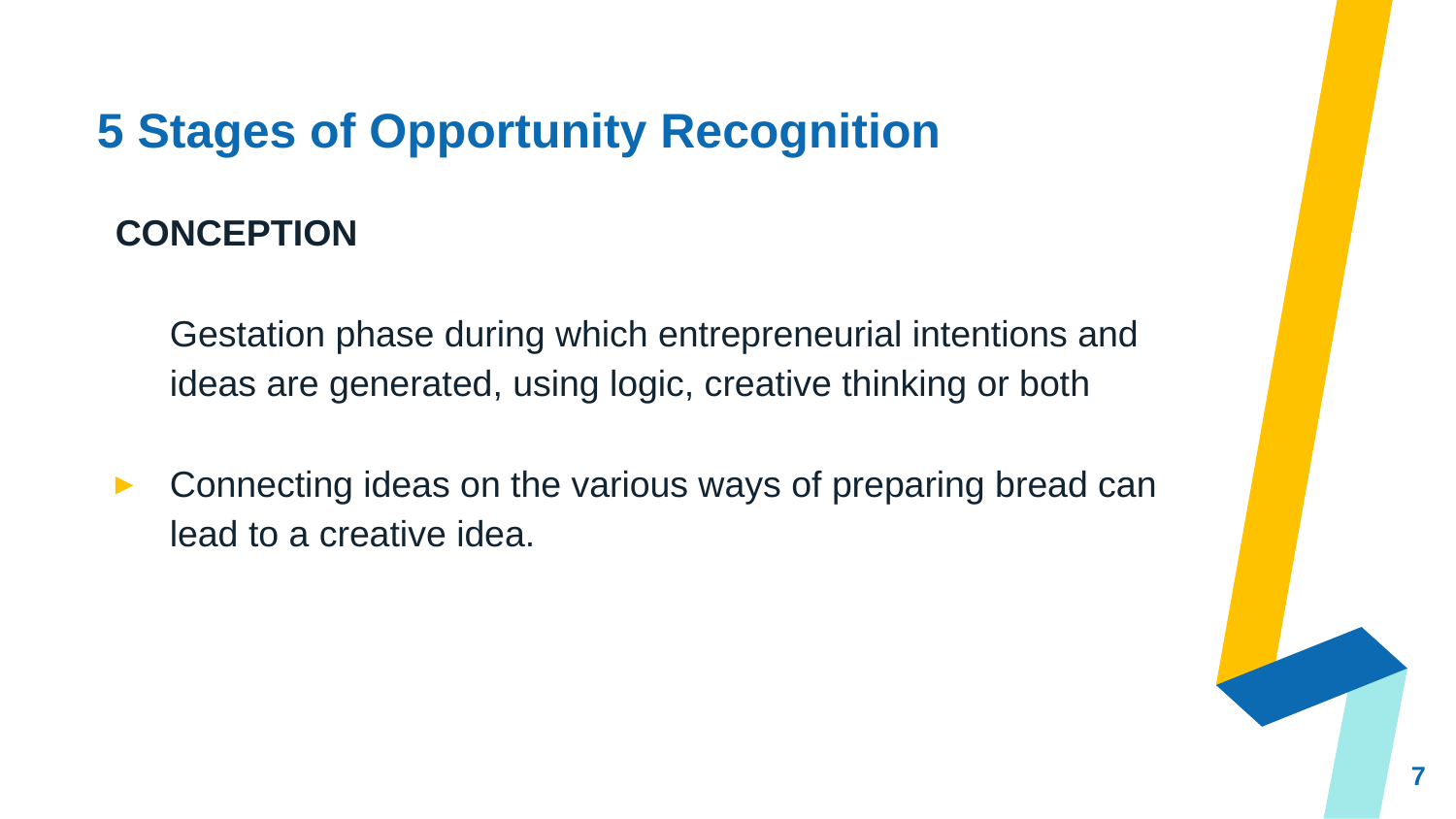

# 5 Stages of Opportunity Recognition
CONCEPTION

	Gestation phase during which entrepreneurial intentions and ideas are generated, using logic, creative thinking or both

Connecting ideas on the various ways of preparing bread can lead to a creative idea.
7